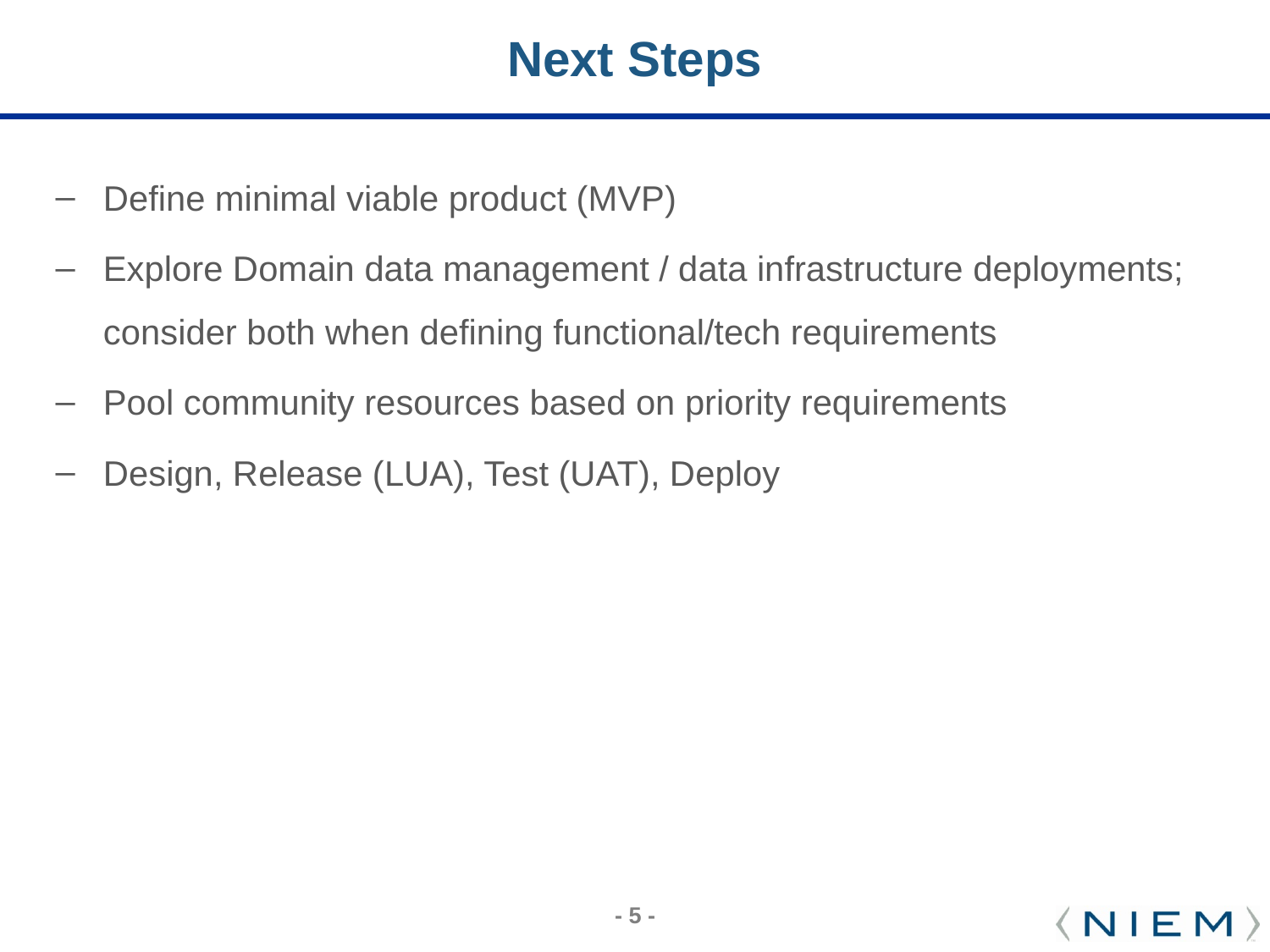

# Next Steps
Define minimal viable product (MVP)
Explore Domain data management / data infrastructure deployments; consider both when defining functional/tech requirements
Pool community resources based on priority requirements
Design, Release (LUA), Test (UAT), Deploy